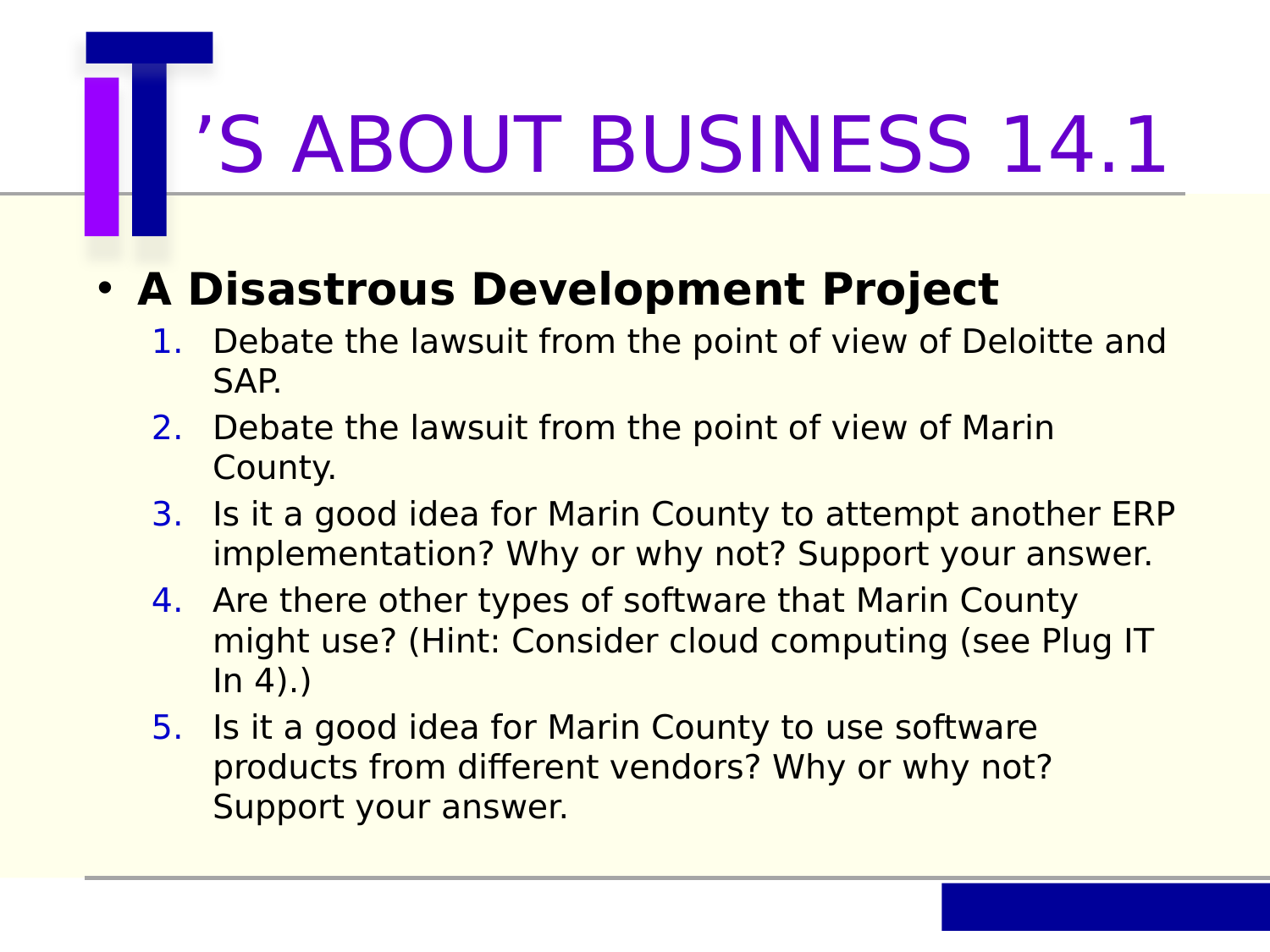

’S ABOUT BUSINESS 14.1
A Disastrous Development Project
Debate the lawsuit from the point of view of Deloitte and SAP.
Debate the lawsuit from the point of view of Marin County.
Is it a good idea for Marin County to attempt another ERP implementation? Why or why not? Support your answer.
Are there other types of software that Marin County might use? (Hint: Consider cloud computing (see Plug IT In 4).)
Is it a good idea for Marin County to use software products from different vendors? Why or why not? Support your answer.